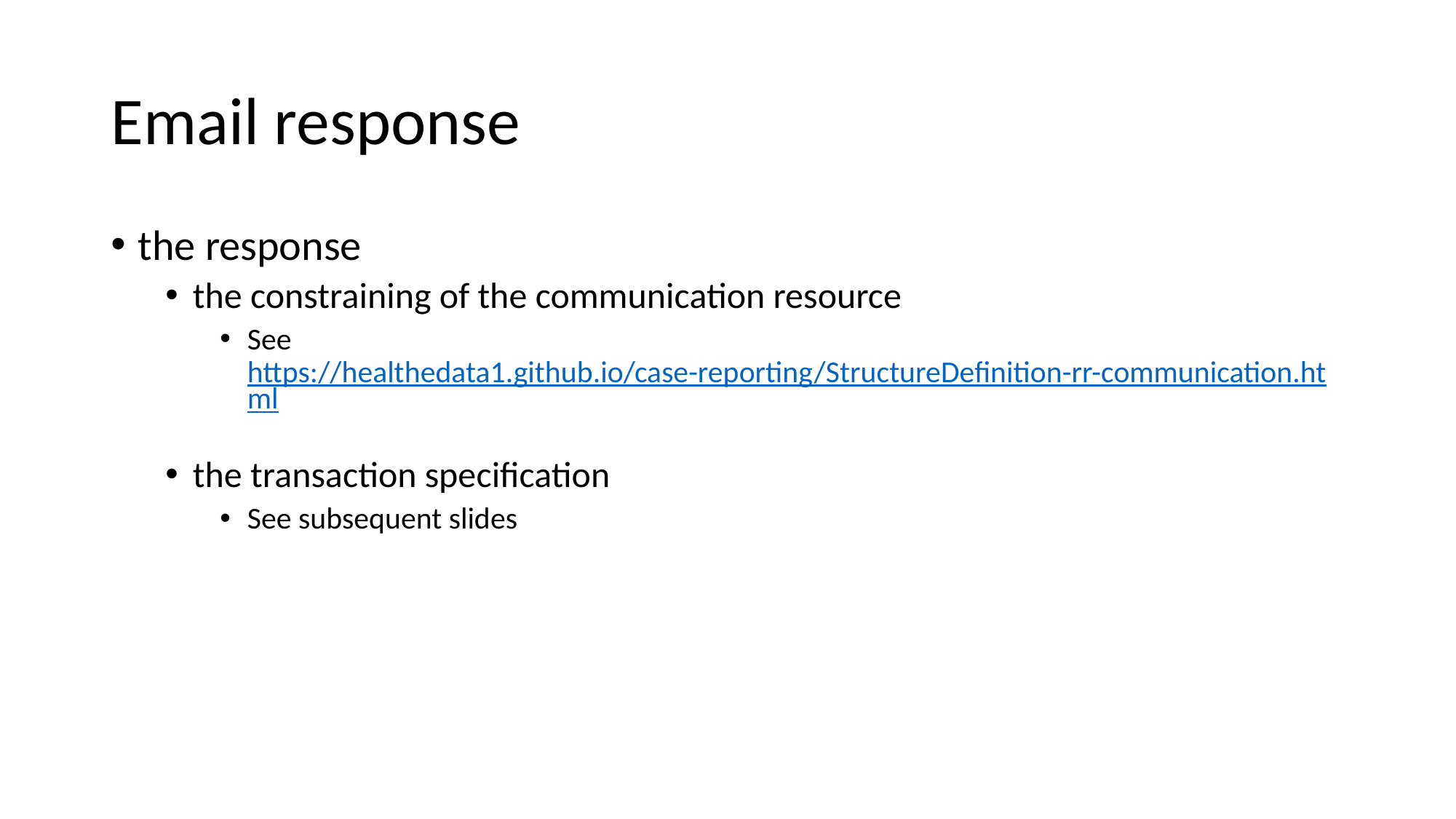

# Email response
the response
the constraining of the communication resource
See https://healthedata1.github.io/case-reporting/StructureDefinition-rr-communication.html
the transaction specification
See subsequent slides